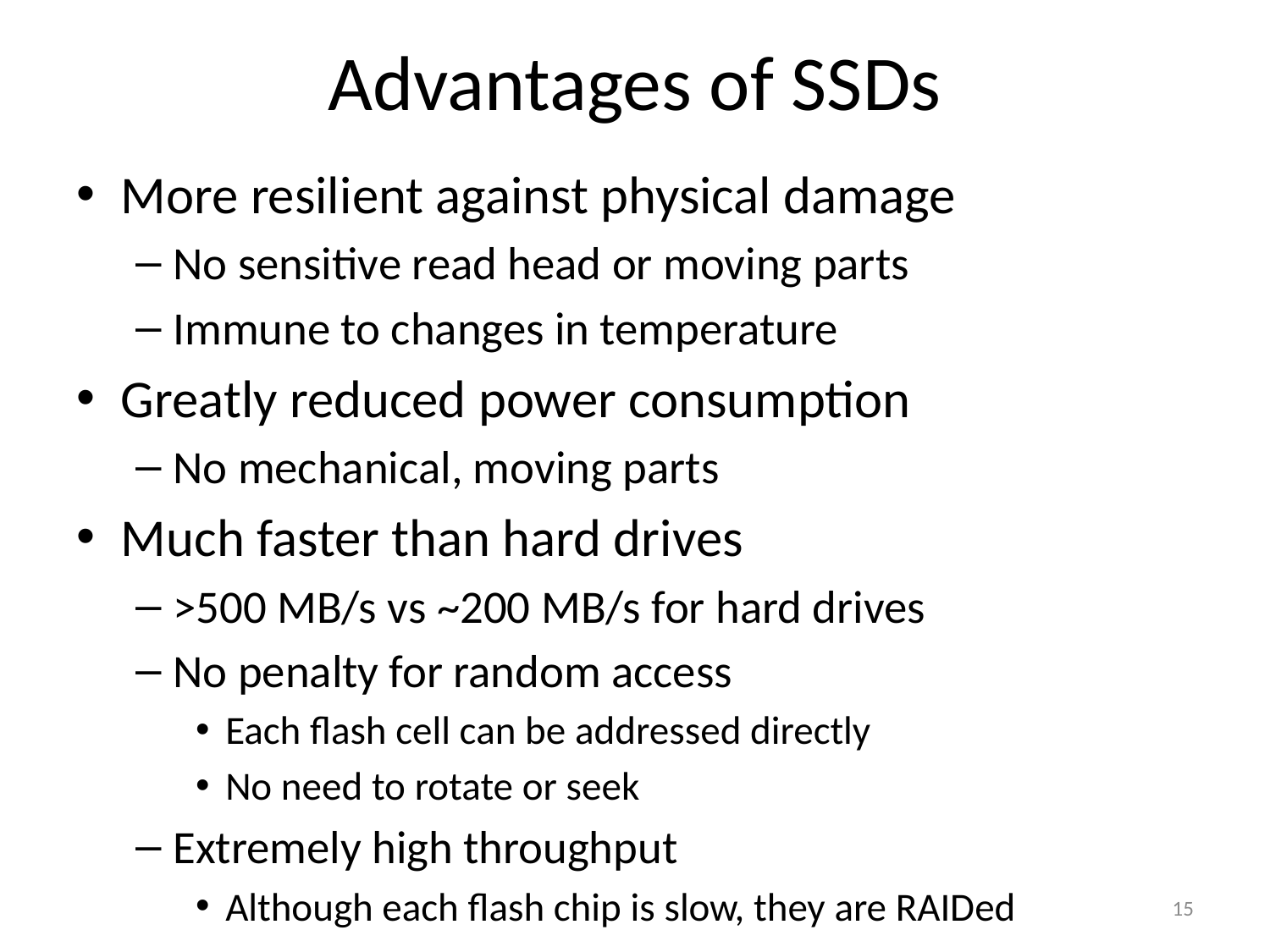

# Advantages of SSDs
More resilient against physical damage
No sensitive read head or moving parts
Immune to changes in temperature
Greatly reduced power consumption
No mechanical, moving parts
Much faster than hard drives
>500 MB/s vs ~200 MB/s for hard drives
No penalty for random access
Each flash cell can be addressed directly
No need to rotate or seek
Extremely high throughput
Although each flash chip is slow, they are RAIDed
15